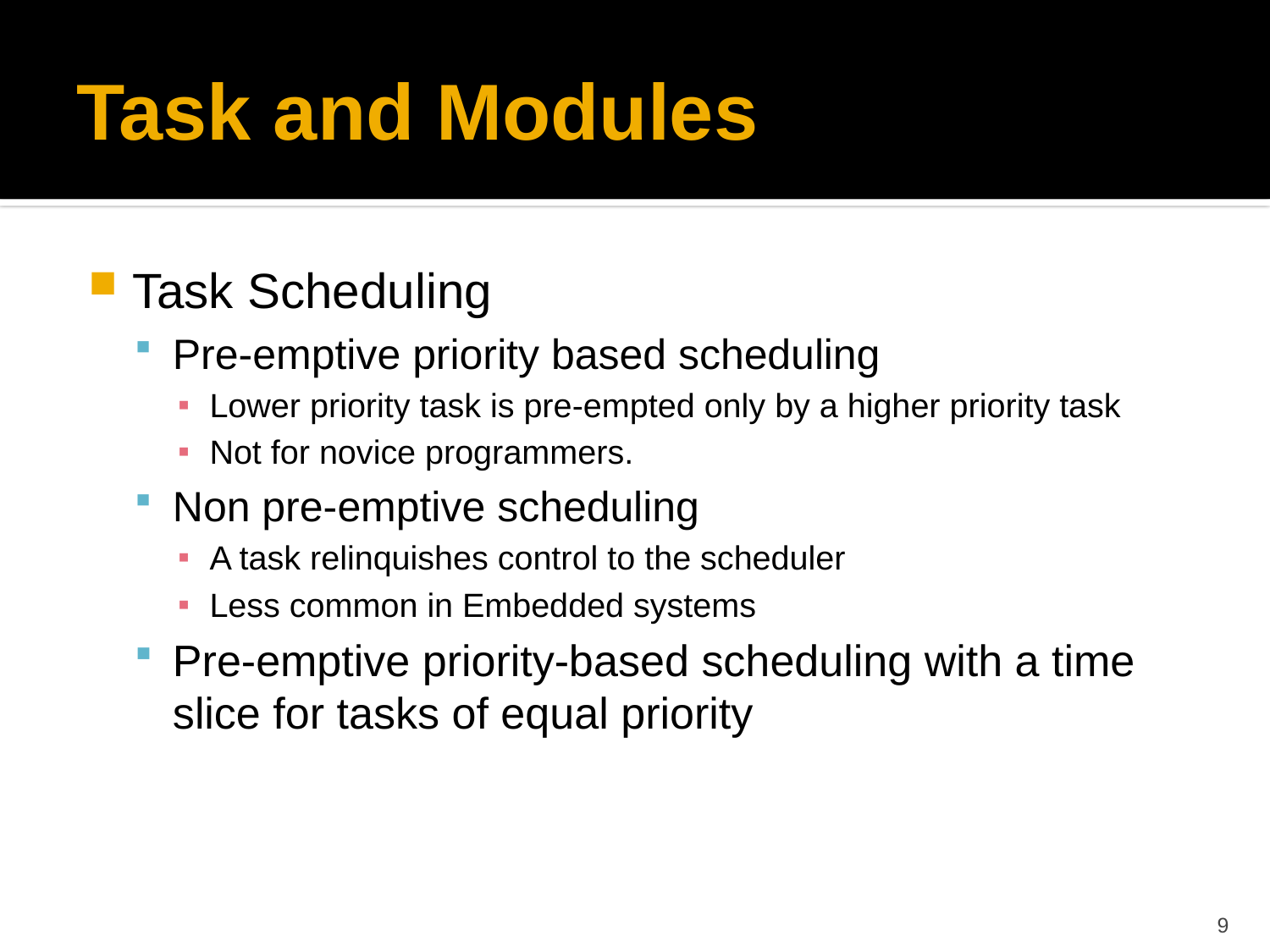

# Task and Modules
Task Scheduling
Pre-emptive priority based scheduling
Lower priority task is pre-empted only by a higher priority task
Not for novice programmers.
Non pre-emptive scheduling
A task relinquishes control to the scheduler
Less common in Embedded systems
Pre-emptive priority-based scheduling with a time slice for tasks of equal priority
9